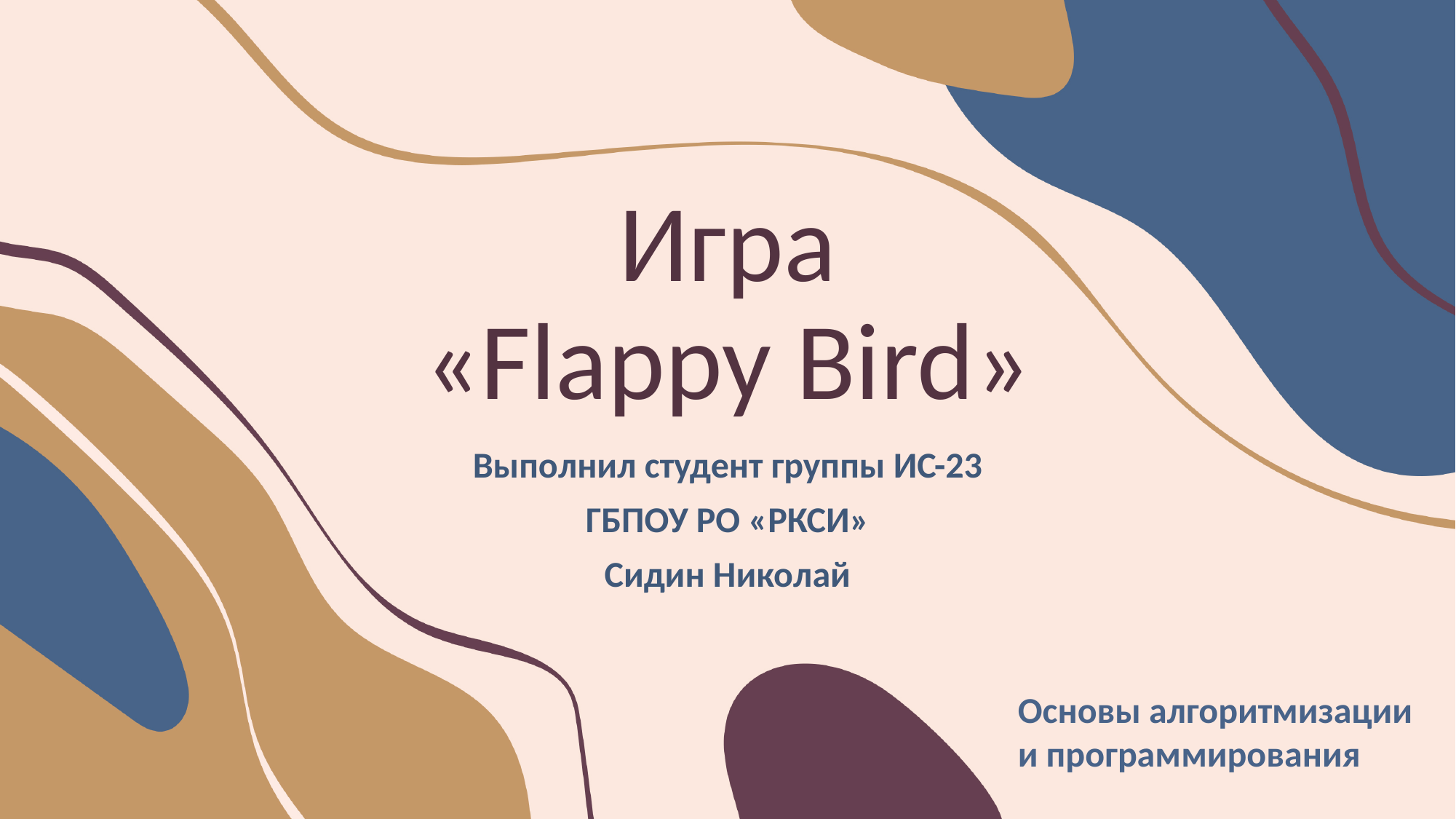

# Игра «Flappy Bird»
Выполнил студент группы ИС-23
ГБПОУ РО «РКСИ»
Сидин Николай
Основы алгоритмизации и программирования